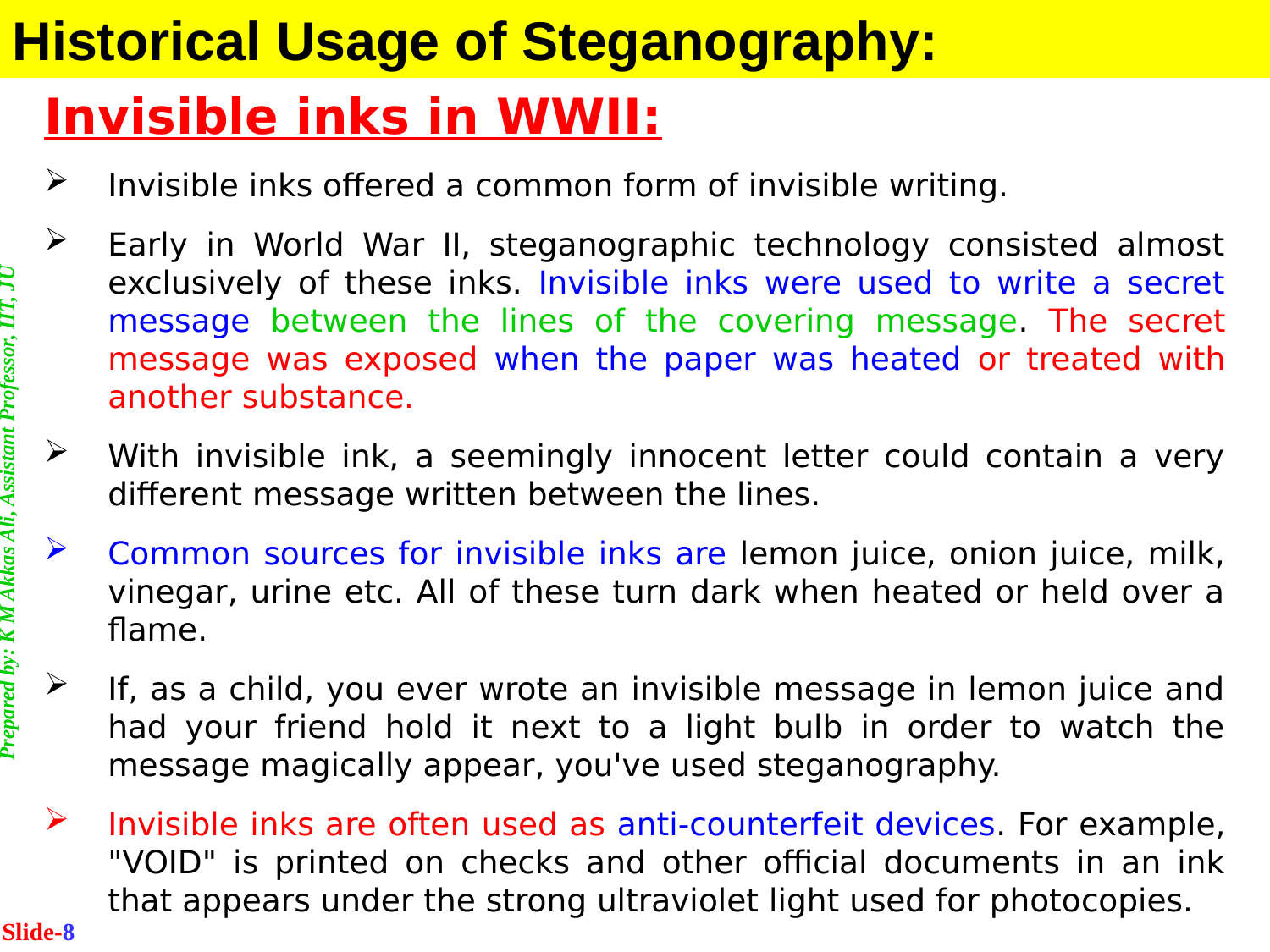

Historical Usage of Steganography:
Prepared by: K M Akkas Ali, Assistant Professor, IIT, JU
Invisible inks in WWII:
Invisible inks offered a common form of invisible writing.
Early in World War II, steganographic technology consisted almost exclusively of these inks. Invisible inks were used to write a secret message between the lines of the covering message. The secret message was exposed when the paper was heated or treated with another substance.
With invisible ink, a seemingly innocent letter could contain a very different message written between the lines.
Common sources for invisible inks are lemon juice, onion juice, milk, vinegar, urine etc. All of these turn dark when heated or held over a flame.
If, as a child, you ever wrote an invisible message in lemon juice and had your friend hold it next to a light bulb in order to watch the message magically appear, you've used steganography.
Invisible inks are often used as anti-counterfeit devices. For example, "VOID" is printed on checks and other official documents in an ink that appears under the strong ultraviolet light used for photocopies.
Slide-8